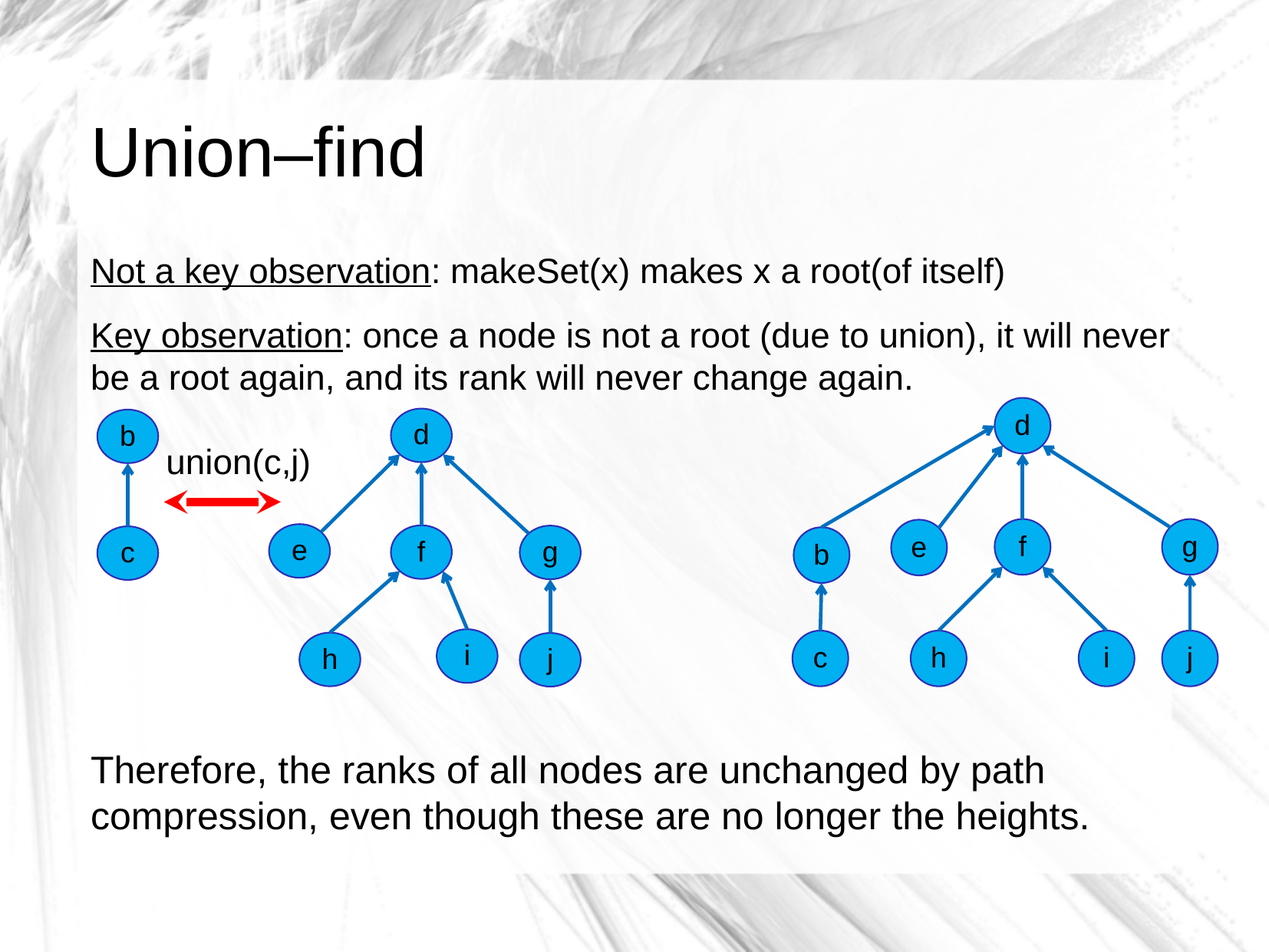

# Union–find
Not a key observation: makeSet(x) makes x a root(of itself)
Key observation: once a node is not a root (due to union), it will never be a root again, and its rank will never change again.

Therefore, the ranks of all nodes are unchanged by path compression, even though these are no longer the heights.
d
f
g
e
b
c
h
i
j
d
e
f
g
i
h
j
b
c
union(c,j)